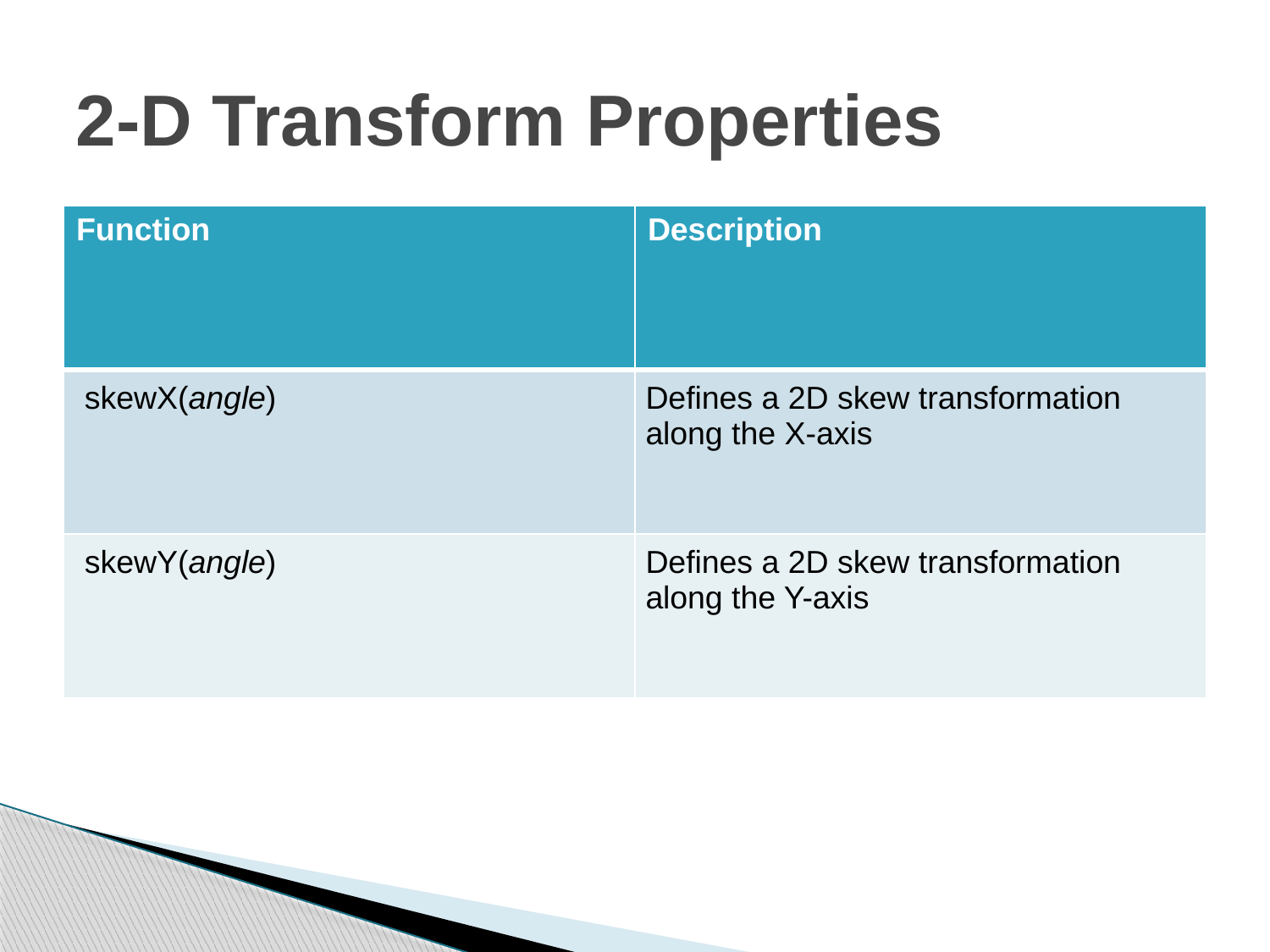

# 2-D Transform Properties
| Function | Description |
| --- | --- |
| skewX(angle) | Defines a 2D skew transformation along the X-axis |
| skewY(angle) | Defines a 2D skew transformation along the Y-axis |